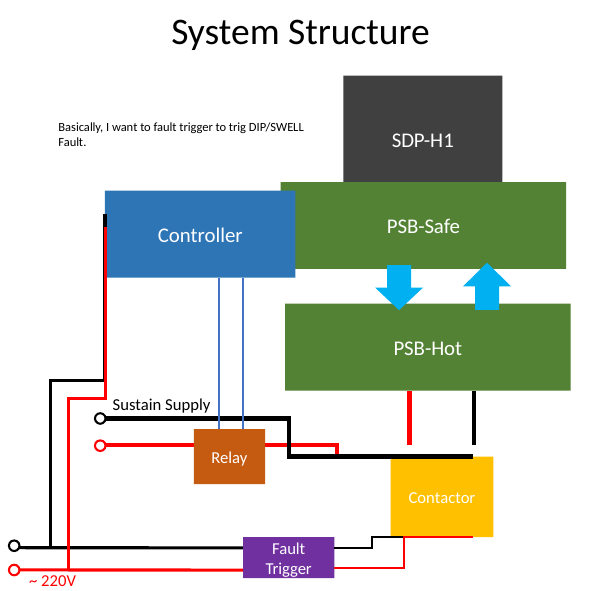

System Structure
SDP-H1
Basically, I want to fault trigger to trig DIP/SWELL
Fault.
PSB-Safe
Controller

PSB-Hot
Sustain Supply

Relay

Contactor
Fault Trigger

~ 220V